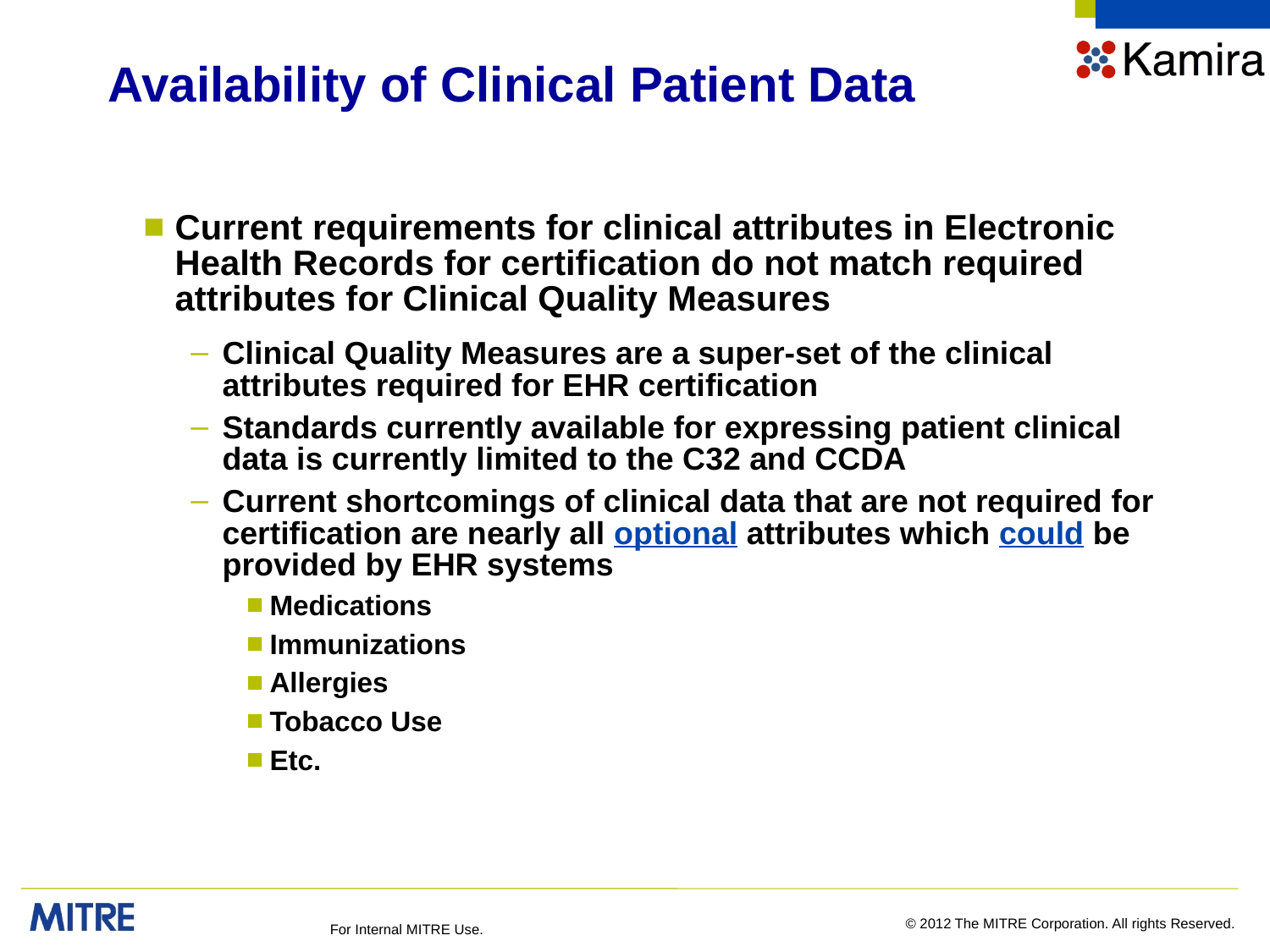

# Availability of Clinical Patient Data
Current requirements for clinical attributes in Electronic Health Records for certification do not match required attributes for Clinical Quality Measures
Clinical Quality Measures are a super-set of the clinical attributes required for EHR certification
Standards currently available for expressing patient clinical data is currently limited to the C32 and CCDA
Current shortcomings of clinical data that are not required for certification are nearly all optional attributes which could be provided by EHR systems
Medications
Immunizations
Allergies
Tobacco Use
Etc.